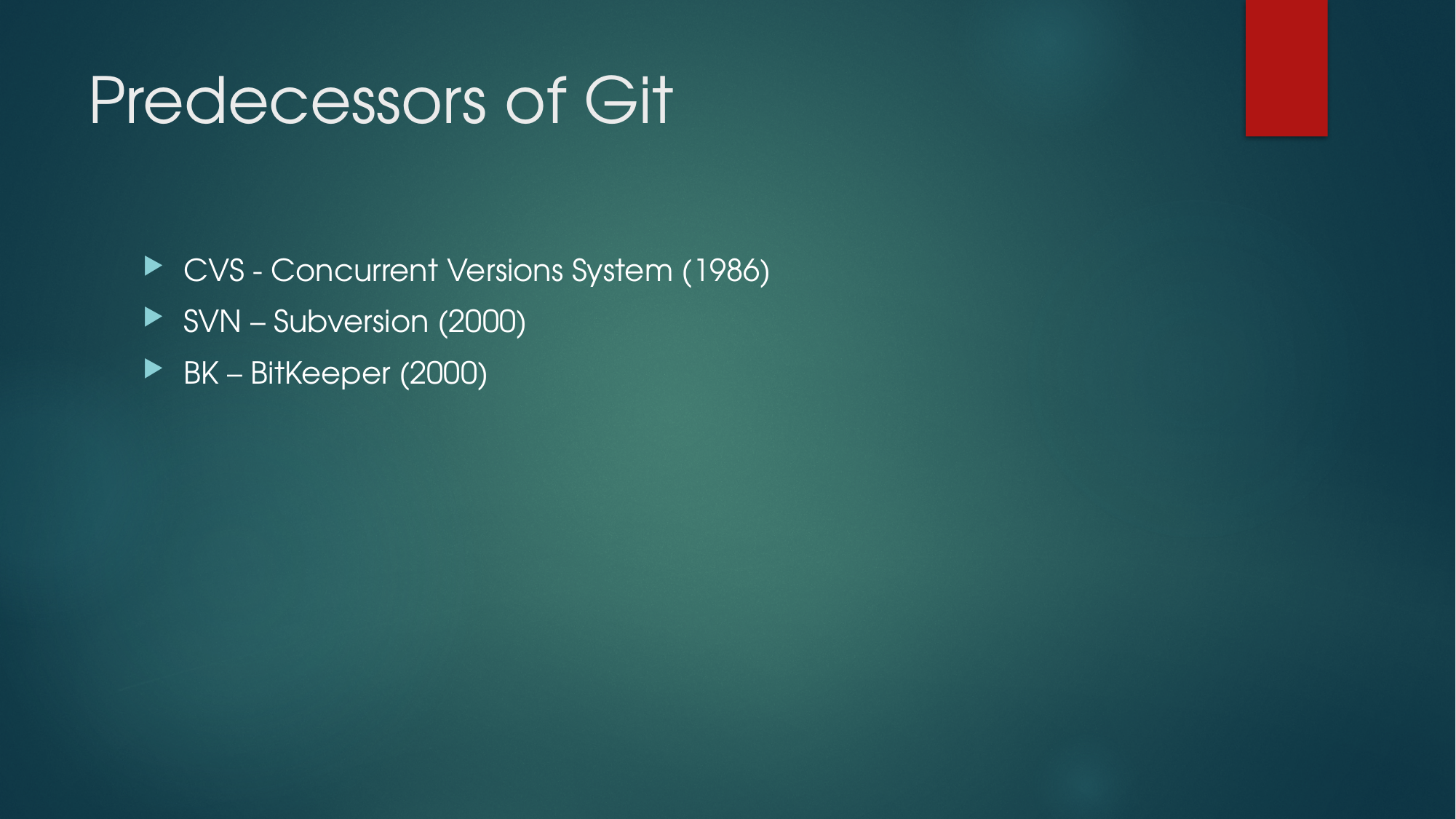

# Predecessors of Git
CVS - Concurrent Versions System (1986)
SVN – Subversion (2000)
BK – BitKeeper (2000)